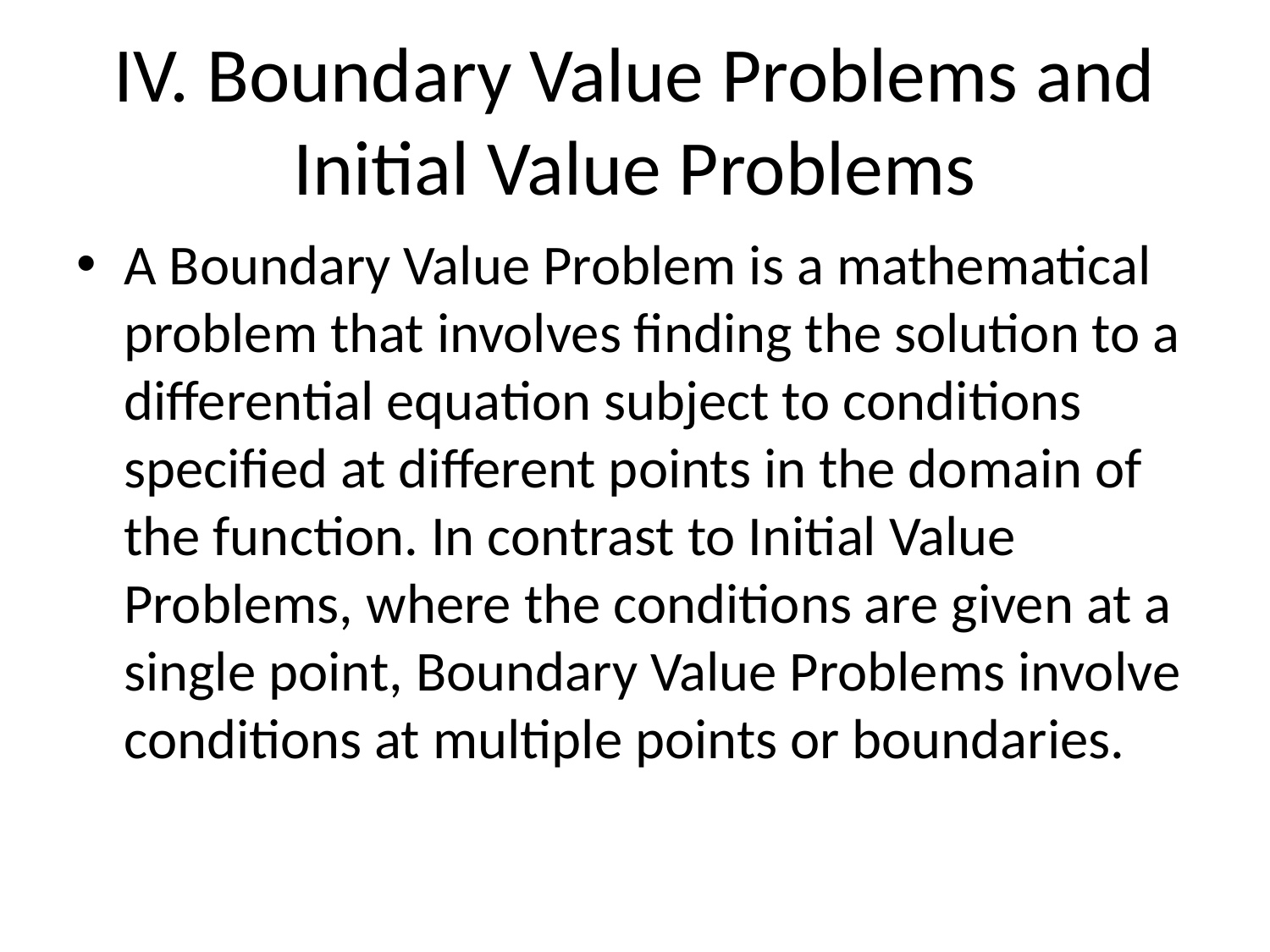

# IV. Boundary Value Problems and Initial Value Problems
A Boundary Value Problem is a mathematical problem that involves finding the solution to a differential equation subject to conditions specified at different points in the domain of the function. In contrast to Initial Value Problems, where the conditions are given at a single point, Boundary Value Problems involve conditions at multiple points or boundaries.